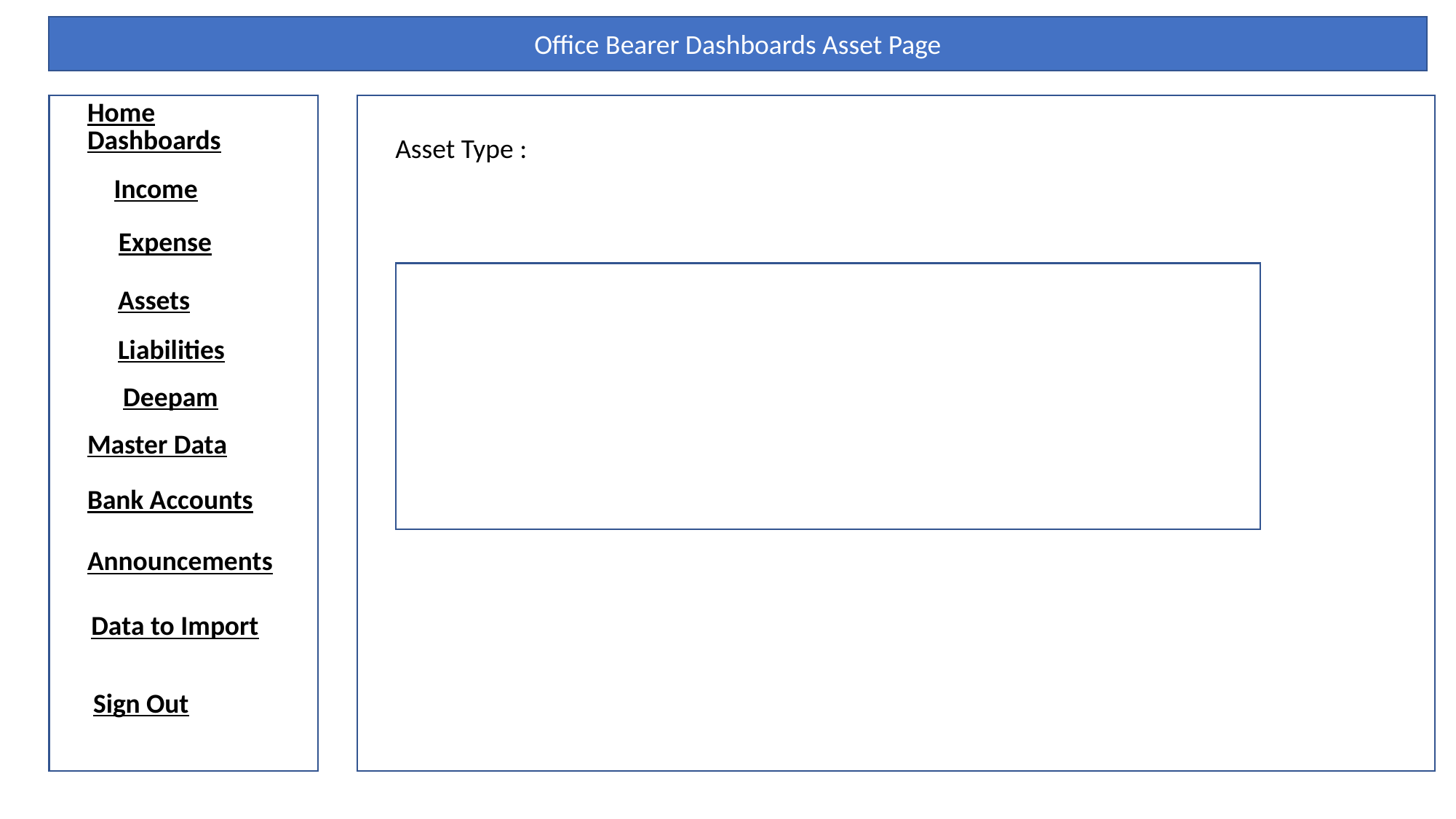

Office Bearer Dashboards Asset Page
Home

Dashboards
Asset Type :
Income
Expense

Assets
Liabilities
Deepam
Master Data
Bank Accounts
Announcements
Data to Import
Sign Out